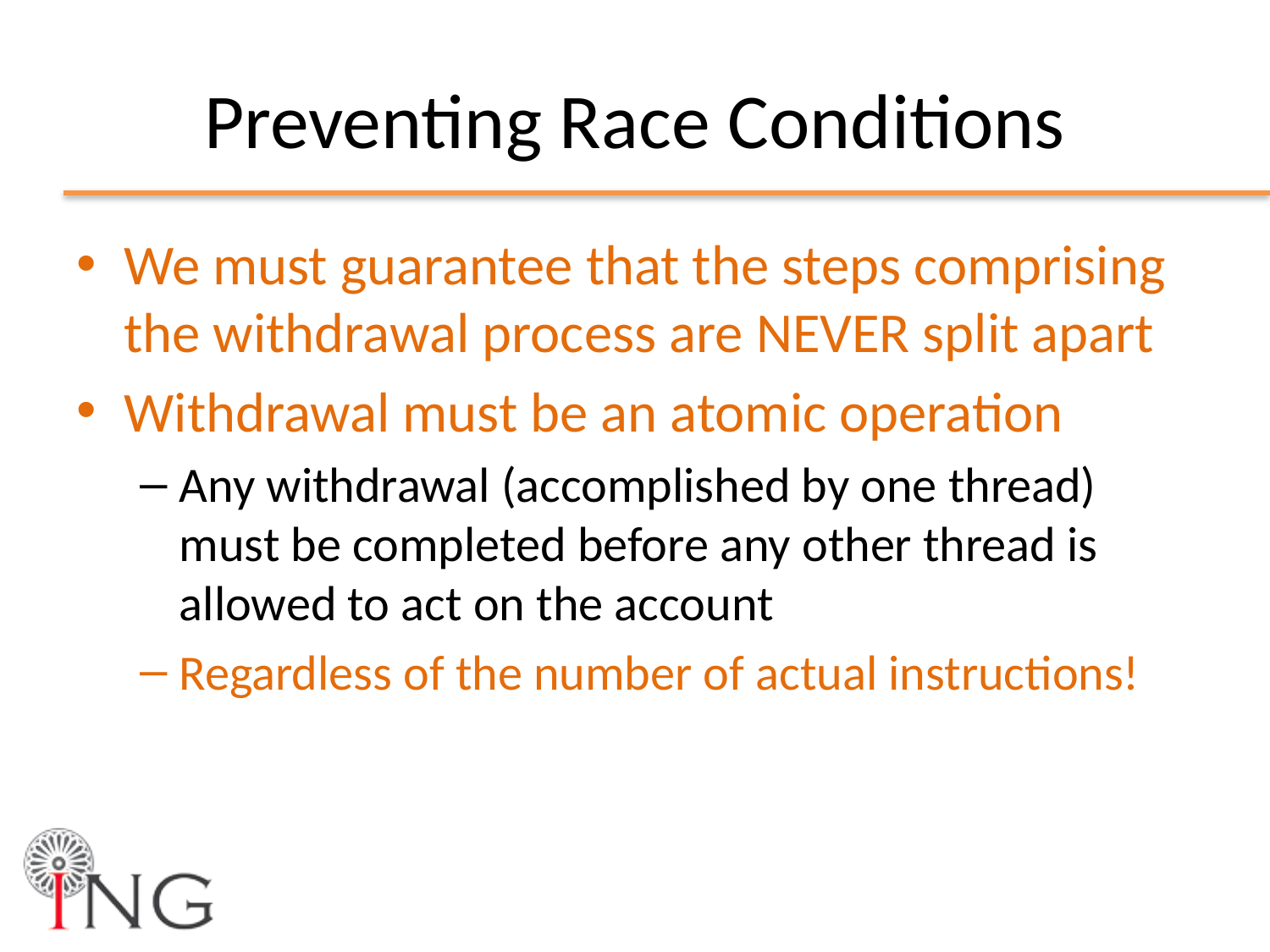

# Preventing Race Conditions
We must guarantee that the steps comprising the withdrawal process are NEVER split apart
Withdrawal must be an atomic operation
Any withdrawal (accomplished by one thread) must be completed before any other thread is allowed to act on the account
Regardless of the number of actual instructions!